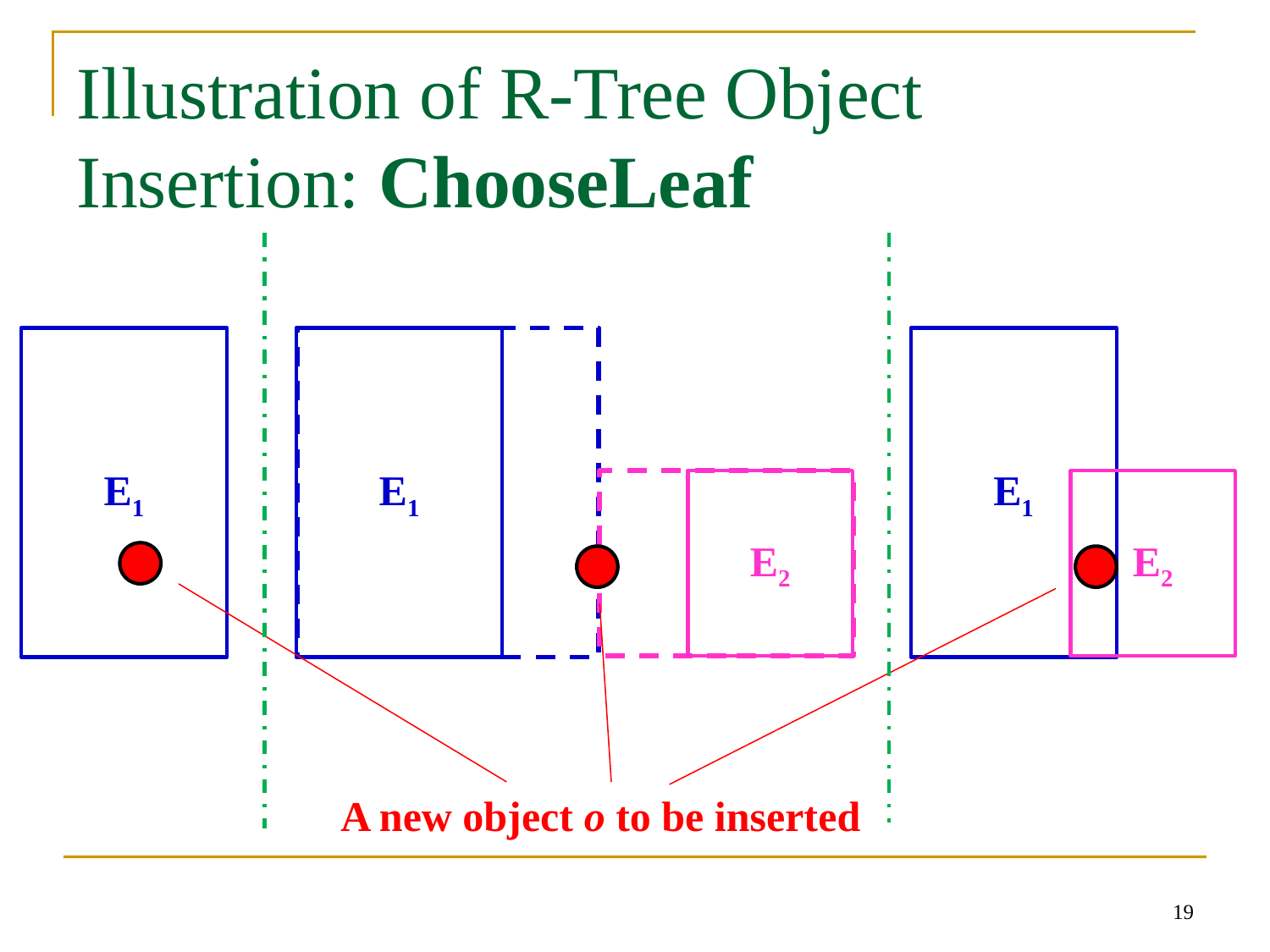

# Illustration of R-Tree Object Insertion: ChooseLeaf
E1
E1

E1

E2
E2

A new object o to be inserted
19